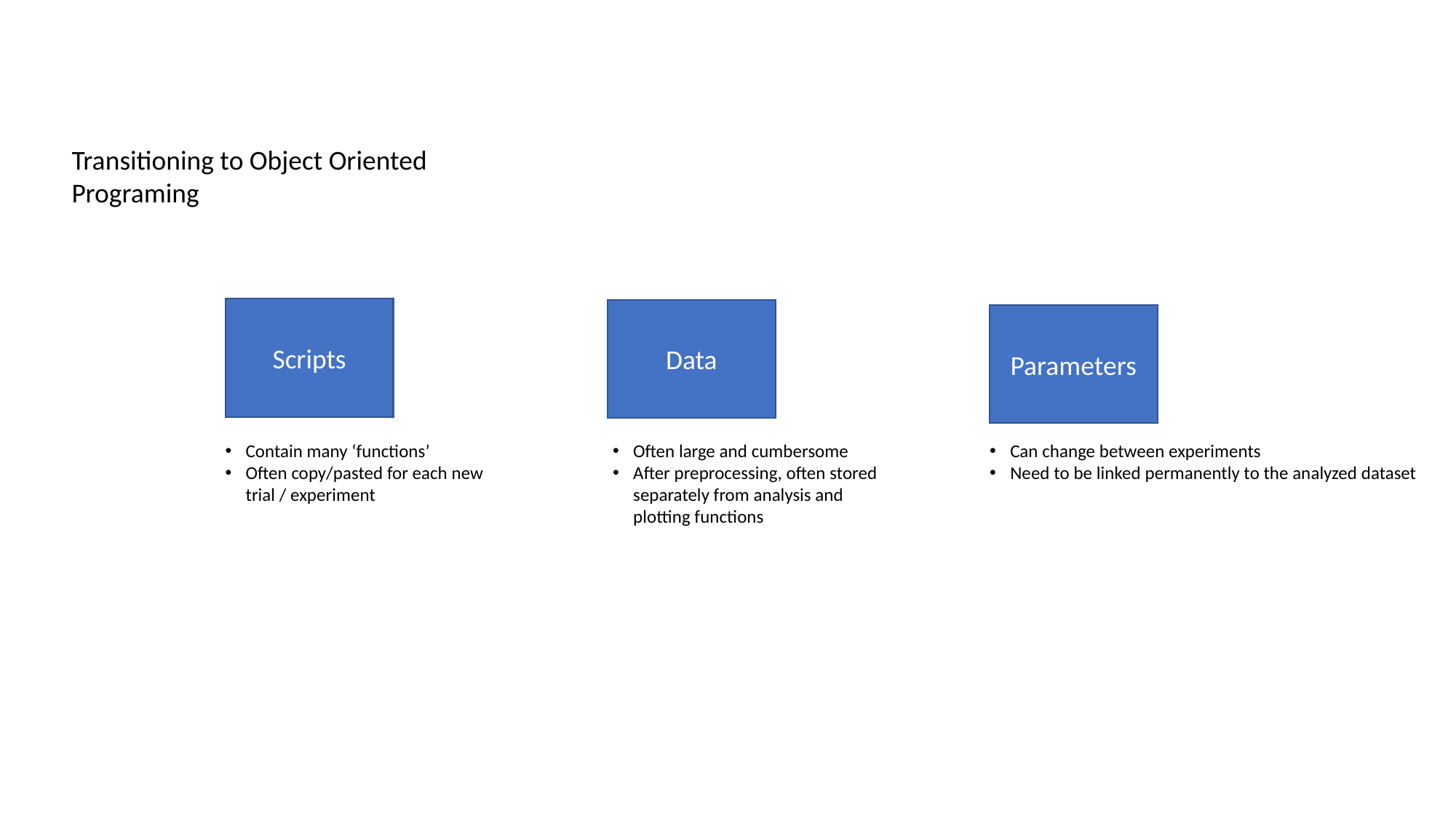

Transitioning to Object Oriented Programing
Scripts
Data
Parameters
Contain many ‘functions’
Often copy/pasted for each new trial / experiment
Often large and cumbersome
After preprocessing, often stored separately from analysis and plotting functions

Can change between experiments
Need to be linked permanently to the analyzed dataset